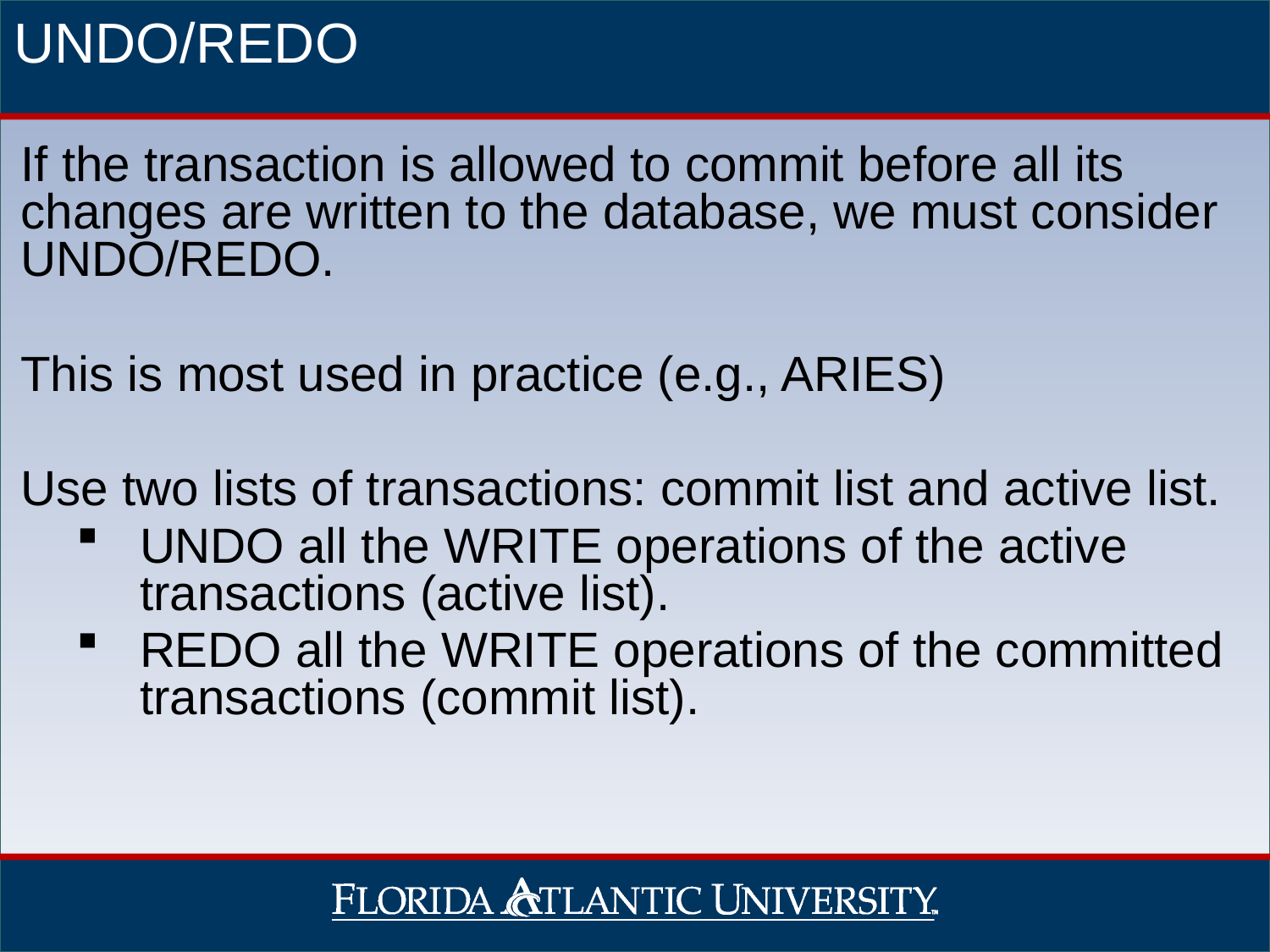

# UNDO/REDO
If the transaction is allowed to commit before all its changes are written to the database, we must consider UNDO/REDO.

This is most used in practice (e.g., ARIES)

Use two lists of transactions: commit list and active list.
UNDO all the WRITE operations of the active transactions (active list).
REDO all the WRITE operations of the committed transactions (commit list).